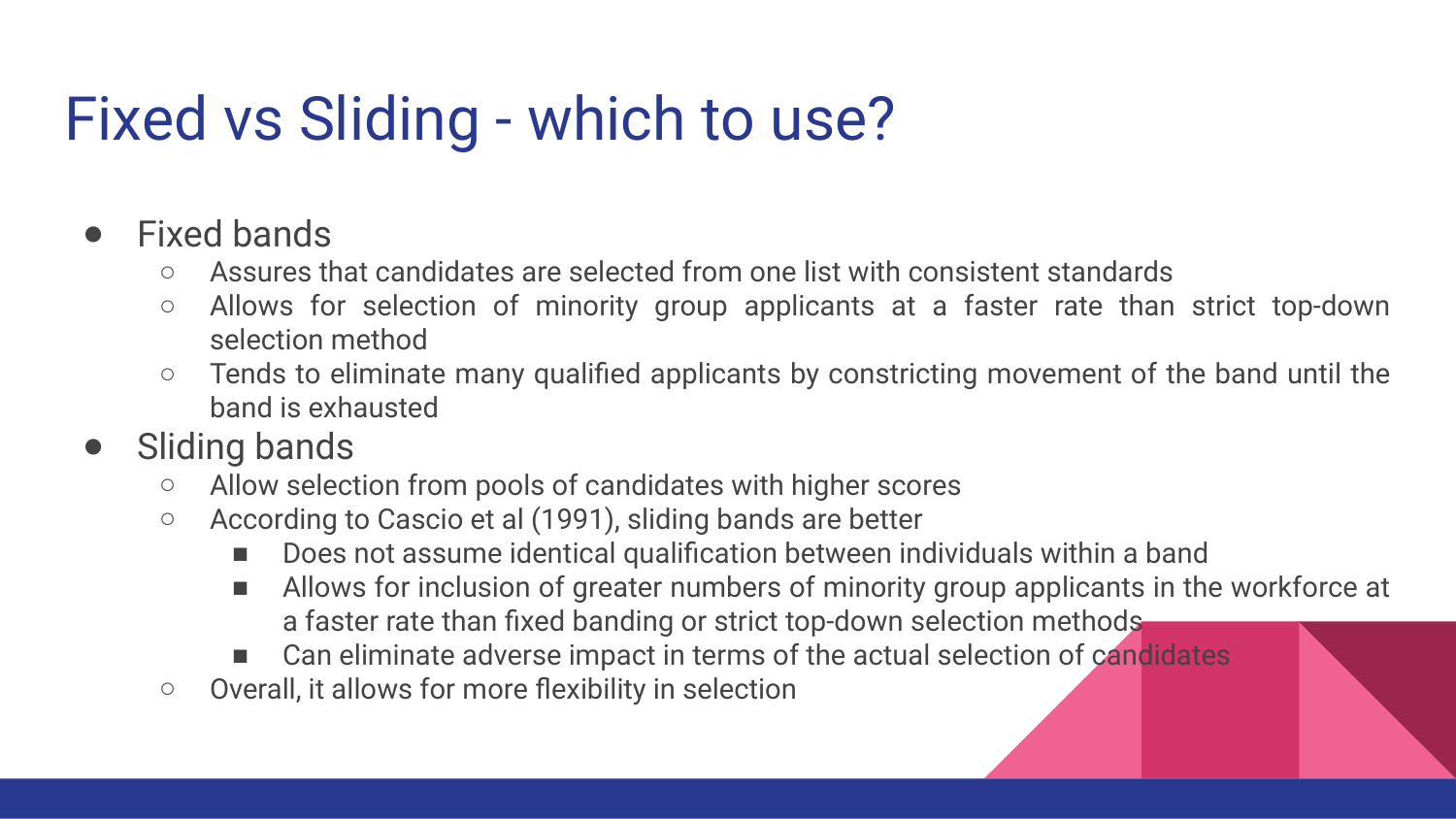

# Fixed vs Sliding - which to use?
Fixed bands
Assures that candidates are selected from one list with consistent standards
Allows for selection of minority group applicants at a faster rate than strict top-down selection method
Tends to eliminate many qualified applicants by constricting movement of the band until the band is exhausted
Sliding bands
Allow selection from pools of candidates with higher scores
According to Cascio et al (1991), sliding bands are better
Does not assume identical qualification between individuals within a band
Allows for inclusion of greater numbers of minority group applicants in the workforce at a faster rate than fixed banding or strict top-down selection methods
Can eliminate adverse impact in terms of the actual selection of candidates
Overall, it allows for more flexibility in selection